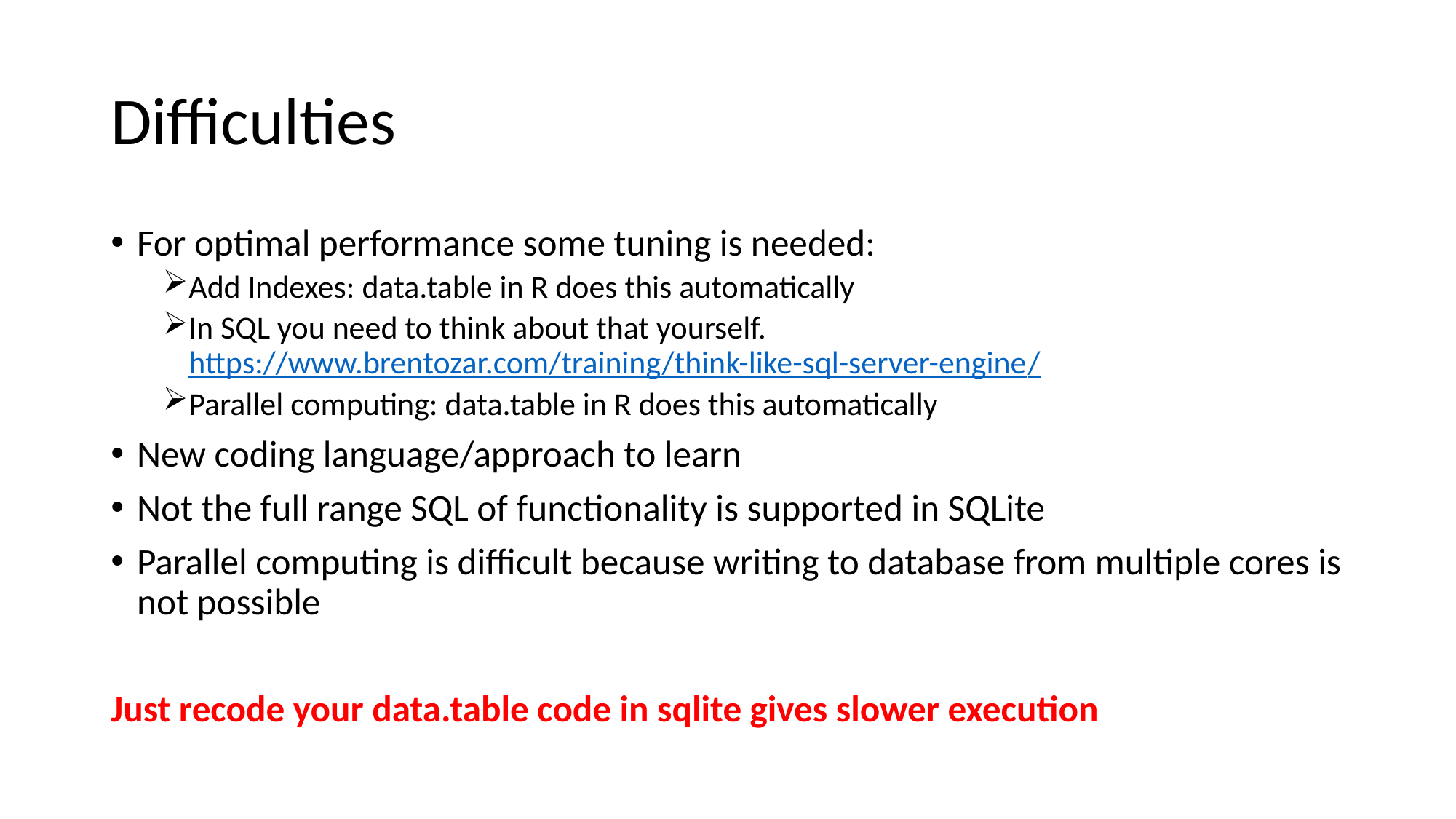

# Difficulties
For optimal performance some tuning is needed:
Add Indexes: data.table in R does this automatically
In SQL you need to think about that yourself. https://www.brentozar.com/training/think-like-sql-server-engine/
Parallel computing: data.table in R does this automatically
New coding language/approach to learn
Not the full range SQL of functionality is supported in SQLite
Parallel computing is difficult because writing to database from multiple cores is not possible

Just recode your data.table code in sqlite gives slower execution